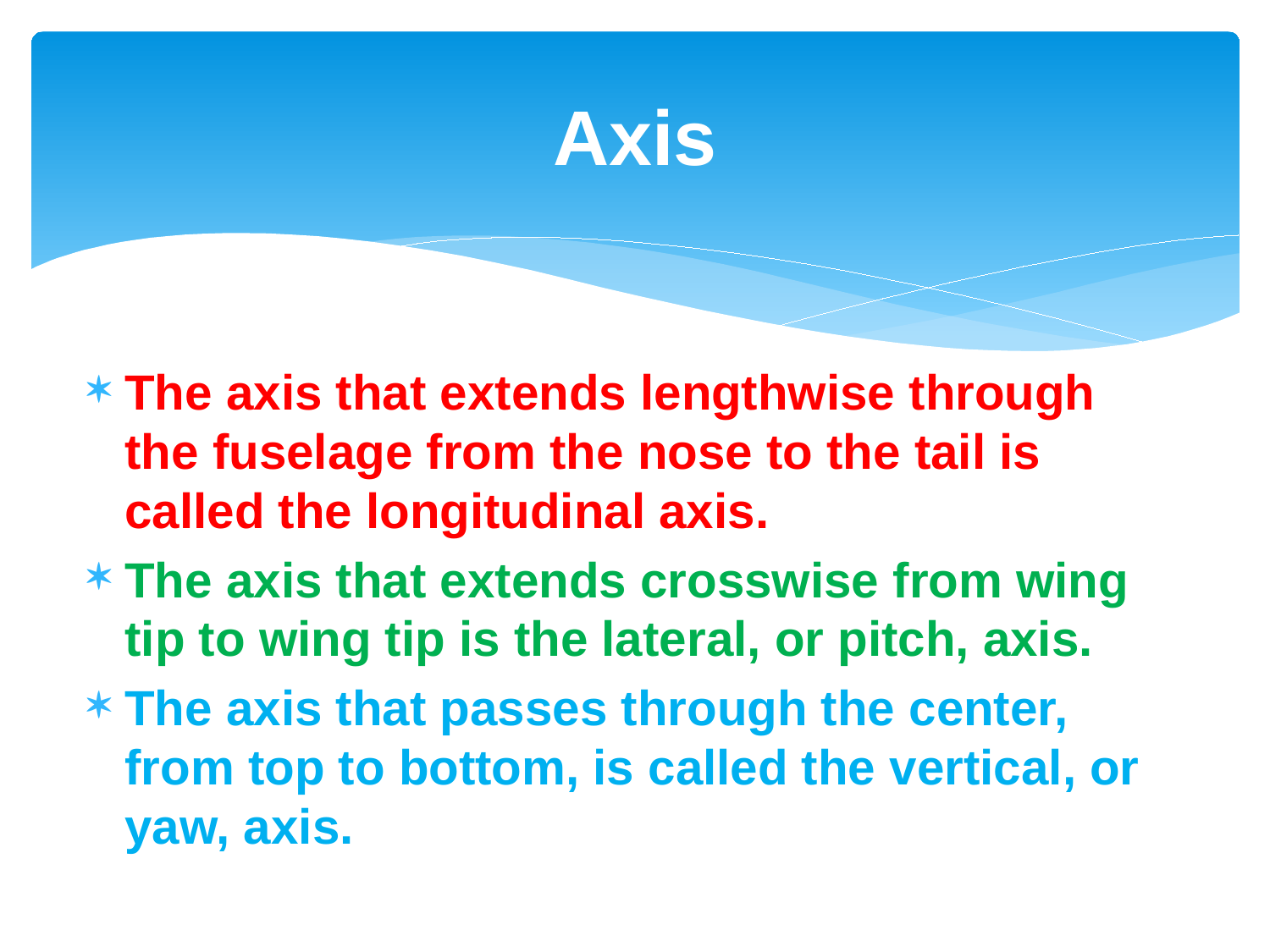

# Axis

The axis that extends lengthwise through the fuselage from the nose to the tail is called the longitudinal axis.
The axis that extends crosswise from wing tip to wing tip is the lateral, or pitch, axis.
The axis that passes through the center, from top to bottom, is called the vertical, or yaw, axis.